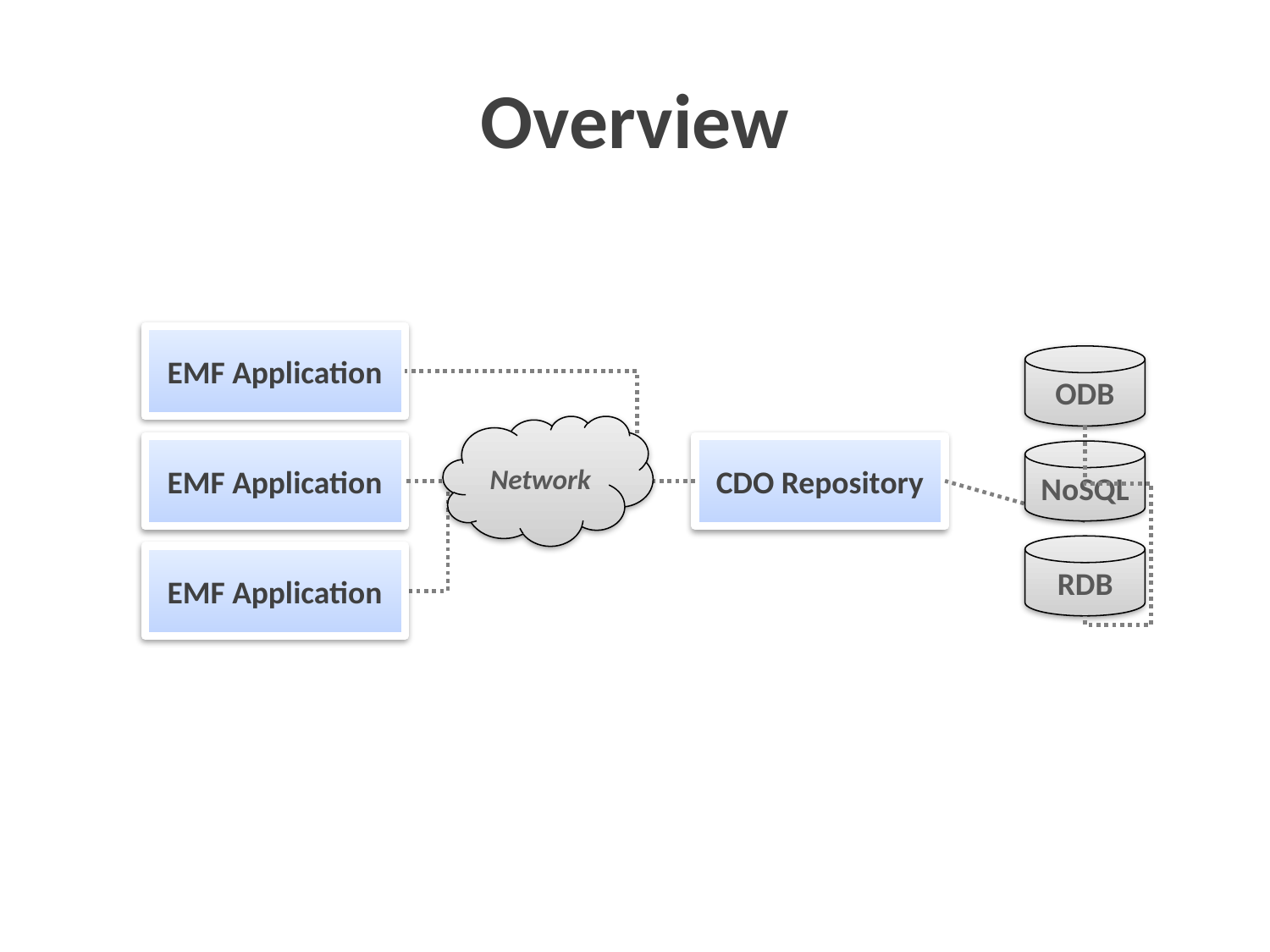

Overview
EMF Application
ODB
Network
EMF Application
CDO Repository
NoSQL
RDB
EMF Application